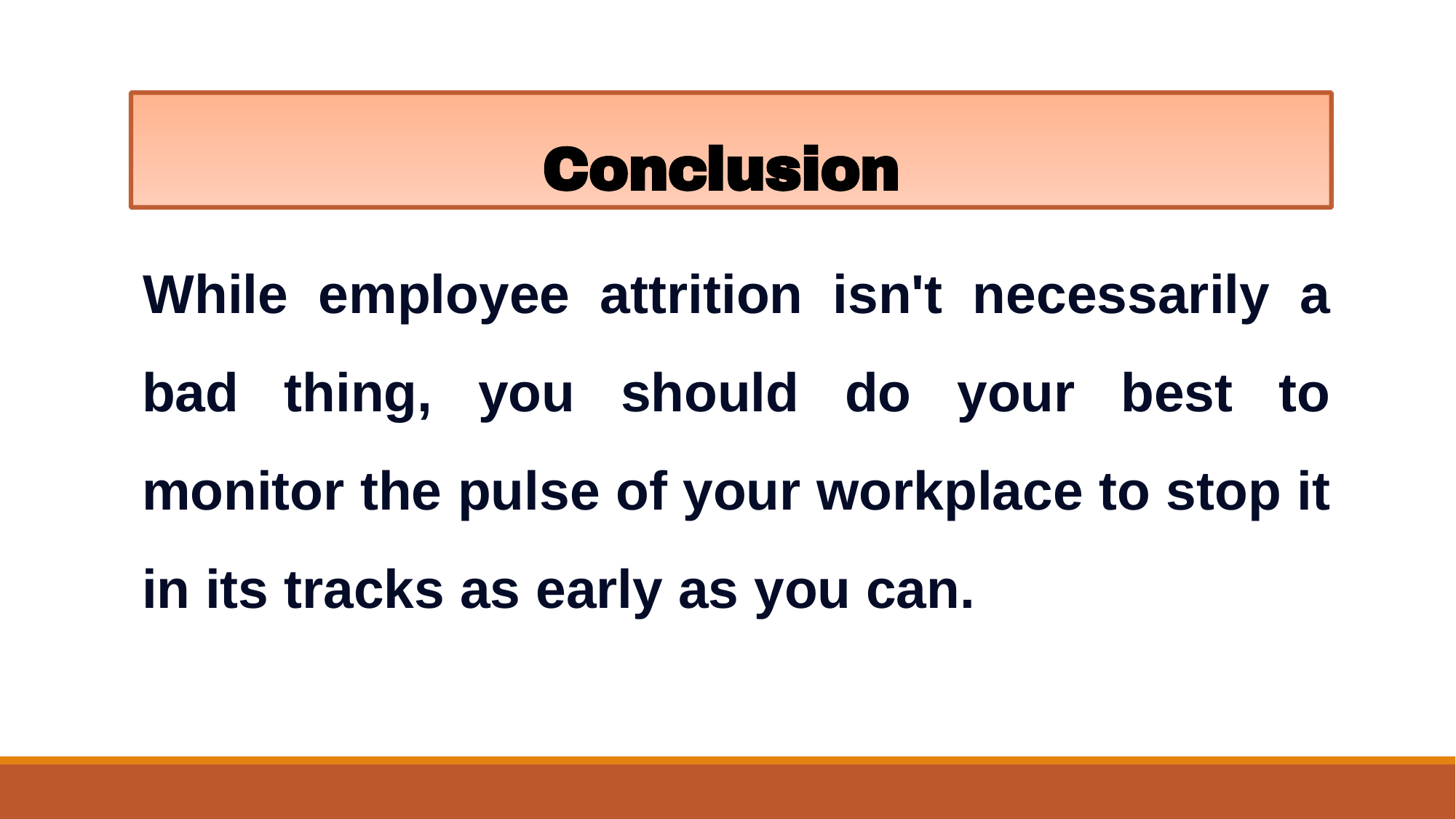

#
Conclusion
While employee attrition isn't necessarily a bad thing, you should do your best to monitor the pulse of your workplace to stop it in its tracks as early as you can.